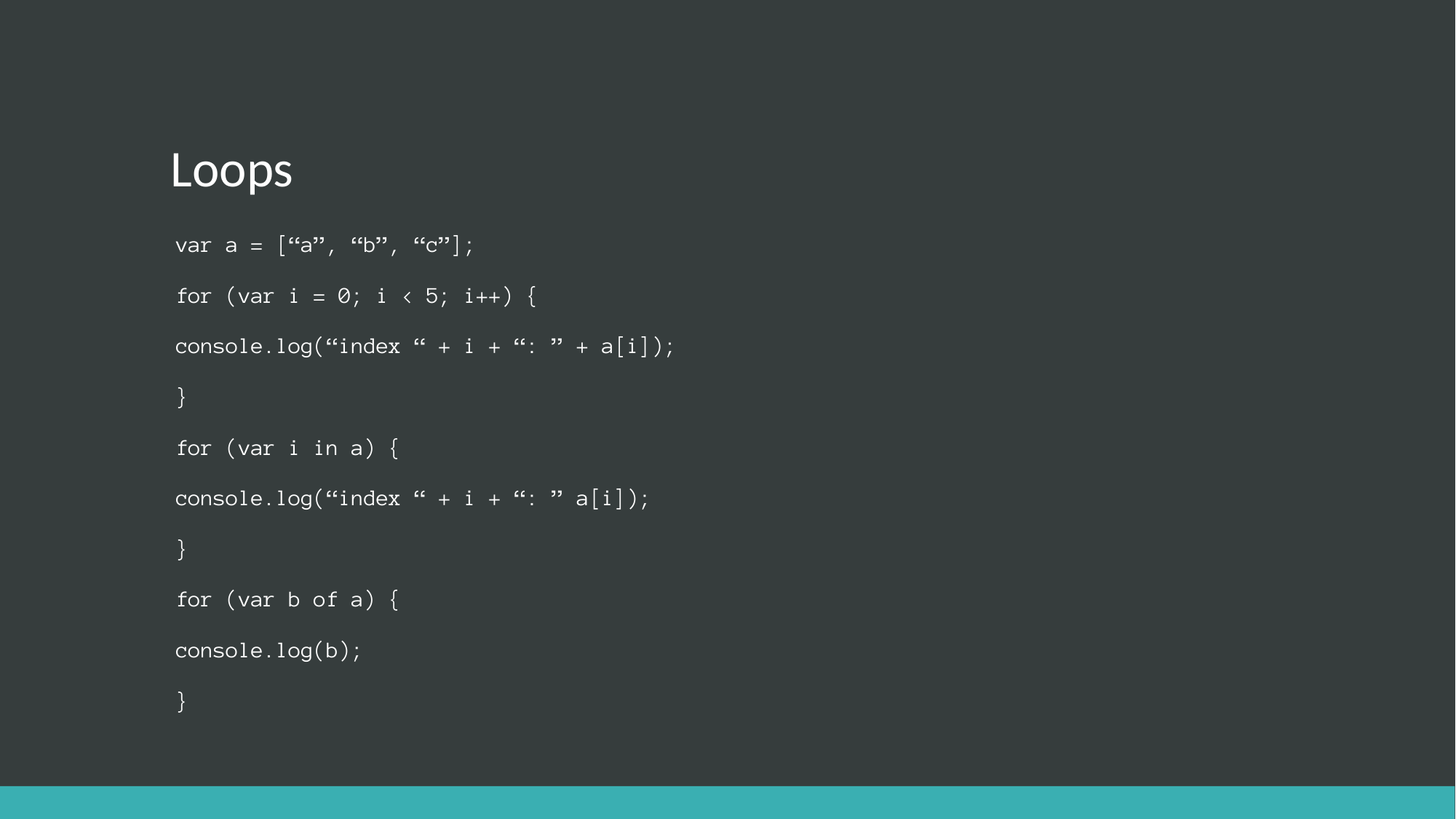

# Loops
var a = [“a”, “b”, “c”];
for (var i = 0; i < 5; i++) {
	console.log(“index “ + i + “: ” + a[i]);
}
for (var i in a) {
	console.log(“index “ + i + “: ” a[i]);
}
for (var b of a) {
	console.log(b);
}